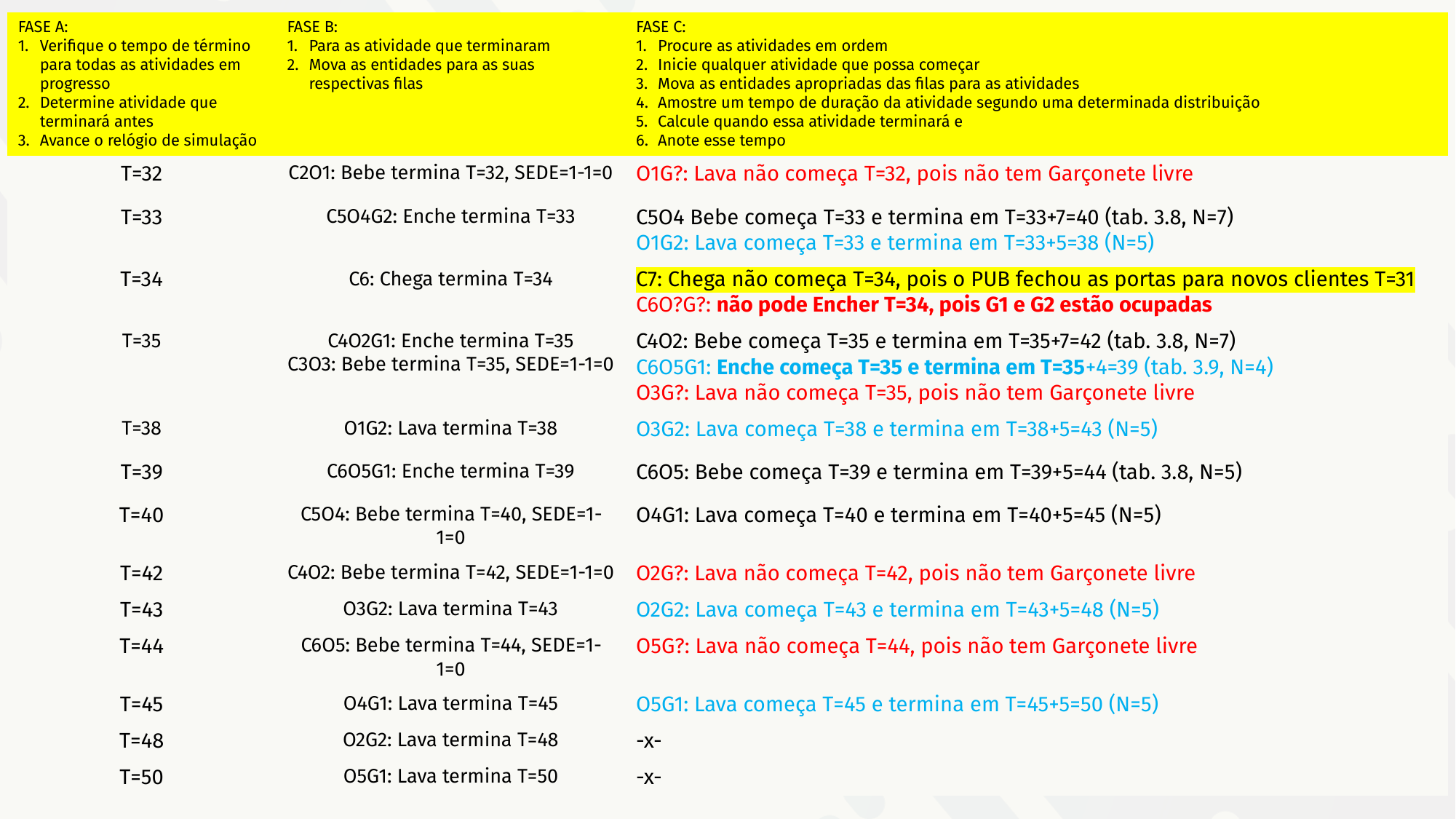

| FASE A: Verifique o tempo de término para todas as atividades em progresso Determine atividade que terminará antes Avance o relógio de simulação | FASE B: Para as atividade que terminaram Mova as entidades para as suas respectivas filas | FASE C: Procure as atividades em ordem Inicie qualquer atividade que possa começar Mova as entidades apropriadas das filas para as atividades Amostre um tempo de duração da atividade segundo uma determinada distribuição Calcule quando essa atividade terminará e Anote esse tempo |
| --- | --- | --- |
| T=32 | C2O1: Bebe termina T=32, SEDE=1-1=0 | O1G?: Lava não começa T=32, pois não tem Garçonete livre |
| T=33 | C5O4G2: Enche termina T=33 | C5O4 Bebe começa T=33 e termina em T=33+7=40 (tab. 3.8, N=7) O1G2: Lava começa T=33 e termina em T=33+5=38 (N=5) |
| T=34 | C6: Chega termina T=34 | C7: Chega não começa T=34, pois o PUB fechou as portas para novos clientes T=31 C6O?G?: não pode Encher T=34, pois G1 e G2 estão ocupadas |
| T=35 | C4O2G1: Enche termina T=35 C3O3: Bebe termina T=35, SEDE=1-1=0 | C4O2: Bebe começa T=35 e termina em T=35+7=42 (tab. 3.8, N=7) C6O5G1: Enche começa T=35 e termina em T=35+4=39 (tab. 3.9, N=4) O3G?: Lava não começa T=35, pois não tem Garçonete livre |
| T=38 | O1G2: Lava termina T=38 | O3G2: Lava começa T=38 e termina em T=38+5=43 (N=5) |
| T=39 | C6O5G1: Enche termina T=39 | C6O5: Bebe começa T=39 e termina em T=39+5=44 (tab. 3.8, N=5) |
| T=40 | C5O4: Bebe termina T=40, SEDE=1-1=0 | O4G1: Lava começa T=40 e termina em T=40+5=45 (N=5) |
| T=42 | C4O2: Bebe termina T=42, SEDE=1-1=0 | O2G?: Lava não começa T=42, pois não tem Garçonete livre |
| T=43 | O3G2: Lava termina T=43 | O2G2: Lava começa T=43 e termina em T=43+5=48 (N=5) |
| T=44 | C6O5: Bebe termina T=44, SEDE=1-1=0 | O5G?: Lava não começa T=44, pois não tem Garçonete livre |
| T=45 | O4G1: Lava termina T=45 | O5G1: Lava começa T=45 e termina em T=45+5=50 (N=5) |
| T=48 | O2G2: Lava termina T=48 | -x- |
| T=50 | O5G1: Lava termina T=50 | -x- |